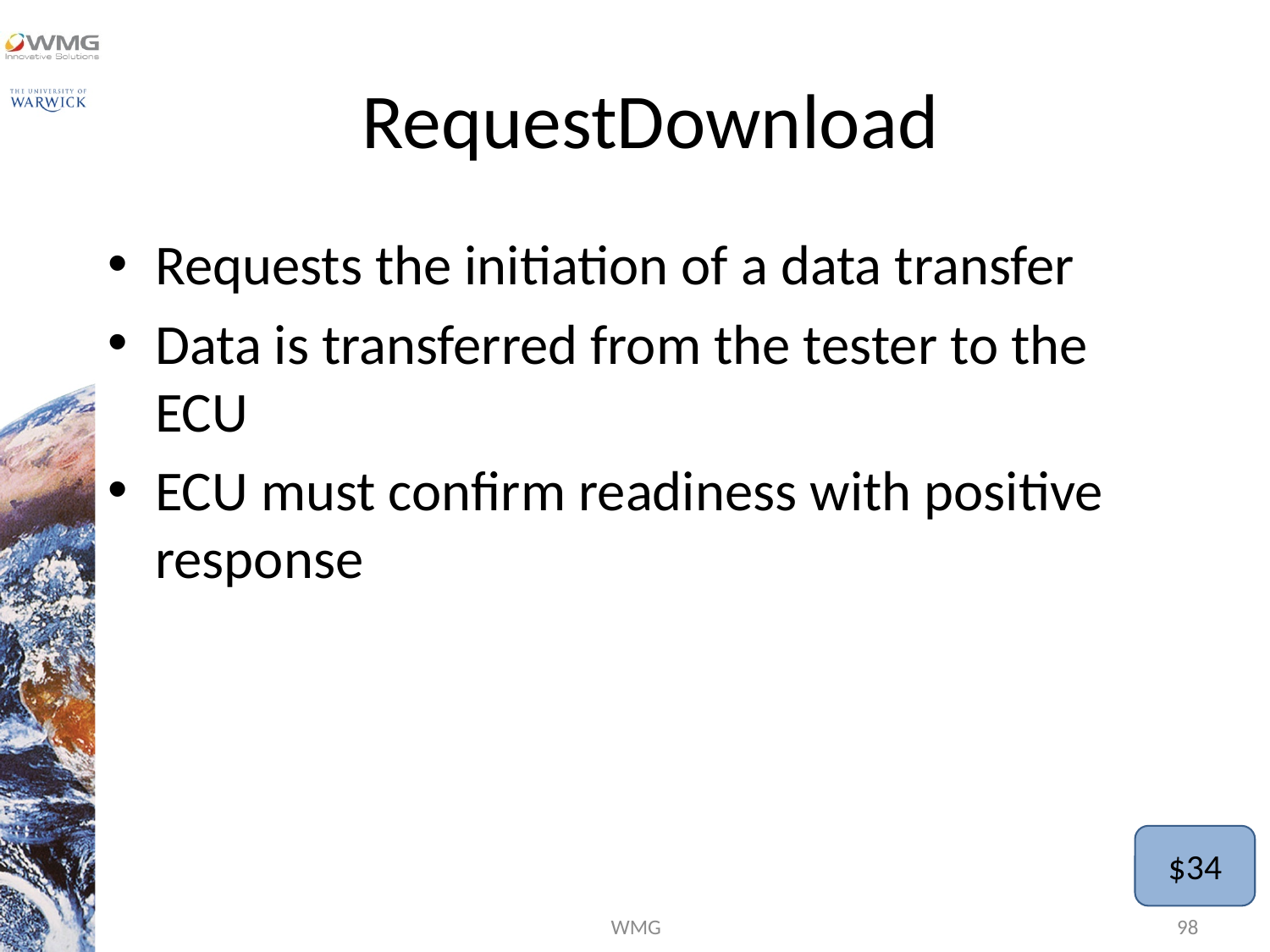

# RequestDownload
Requests the initiation of a data transfer
Data is transferred from the tester to the ECU
ECU must confirm readiness with positive response
$34
WMG
98